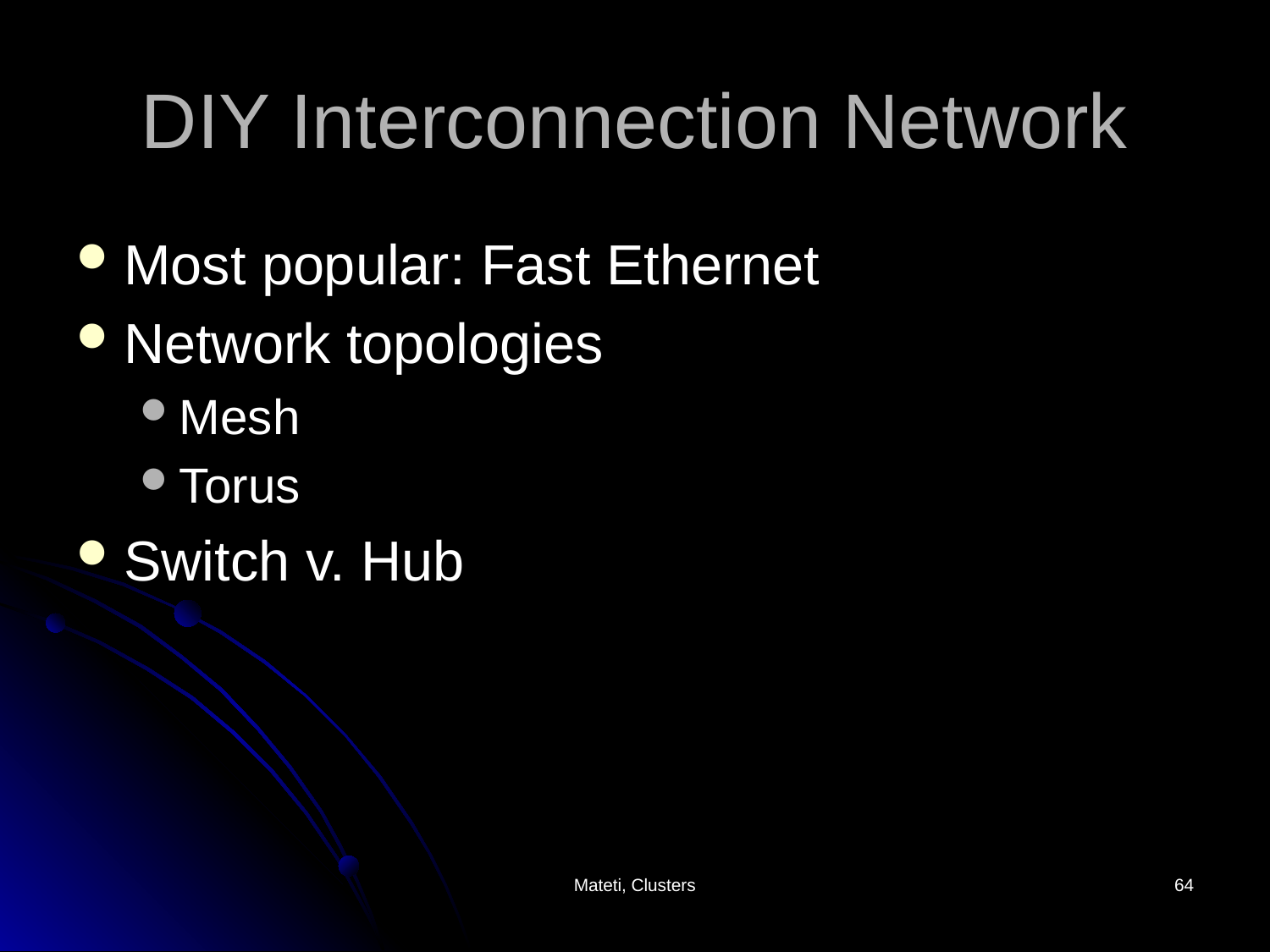

# DIY Interconnection Network
Most popular: Fast Ethernet
Network topologies
Mesh
Torus
Switch v. Hub
Mateti, Clusters
64